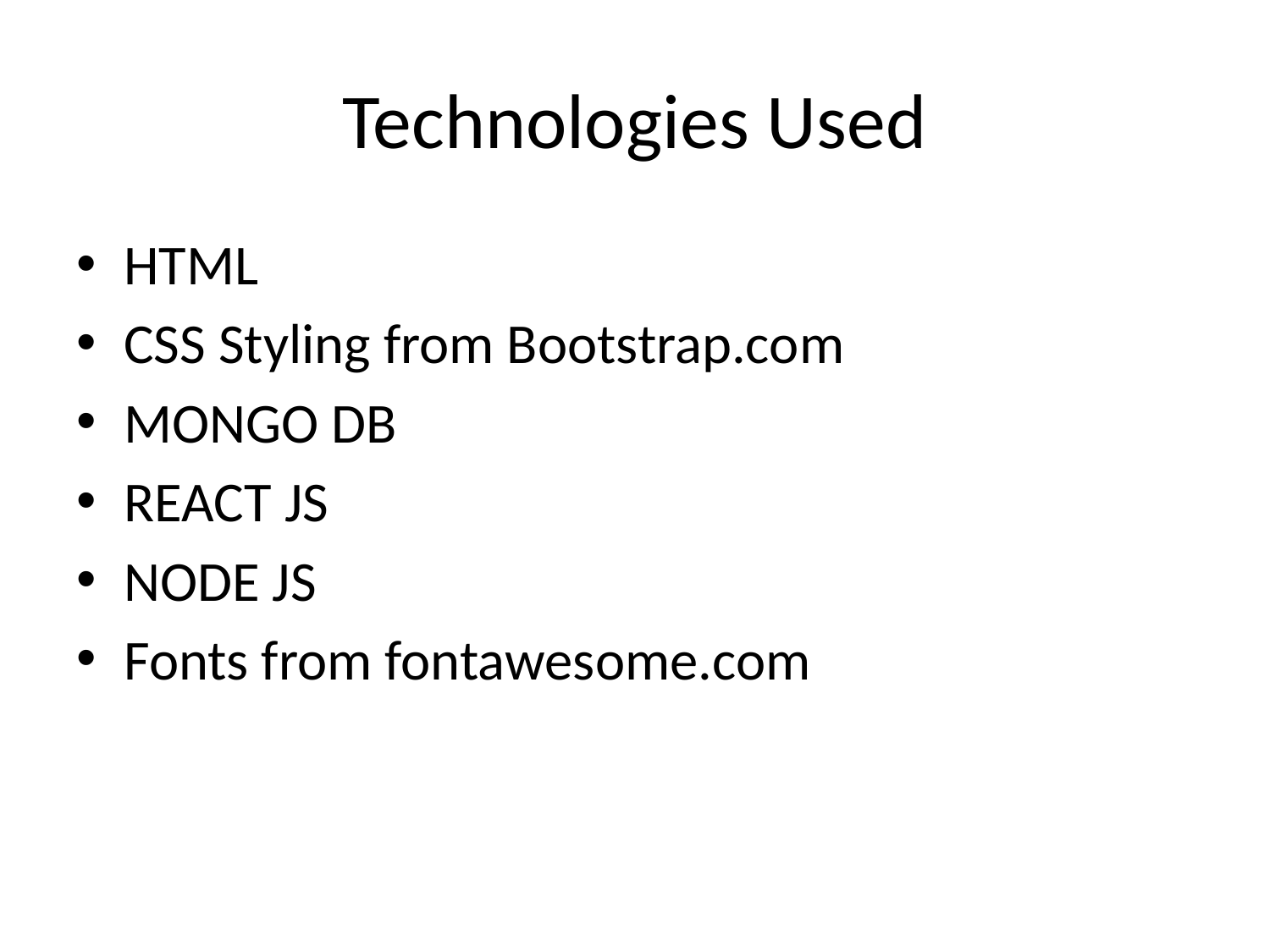

# Technologies Used
HTML
CSS Styling from Bootstrap.com
MONGO DB
REACT JS
NODE JS
Fonts from fontawesome.com